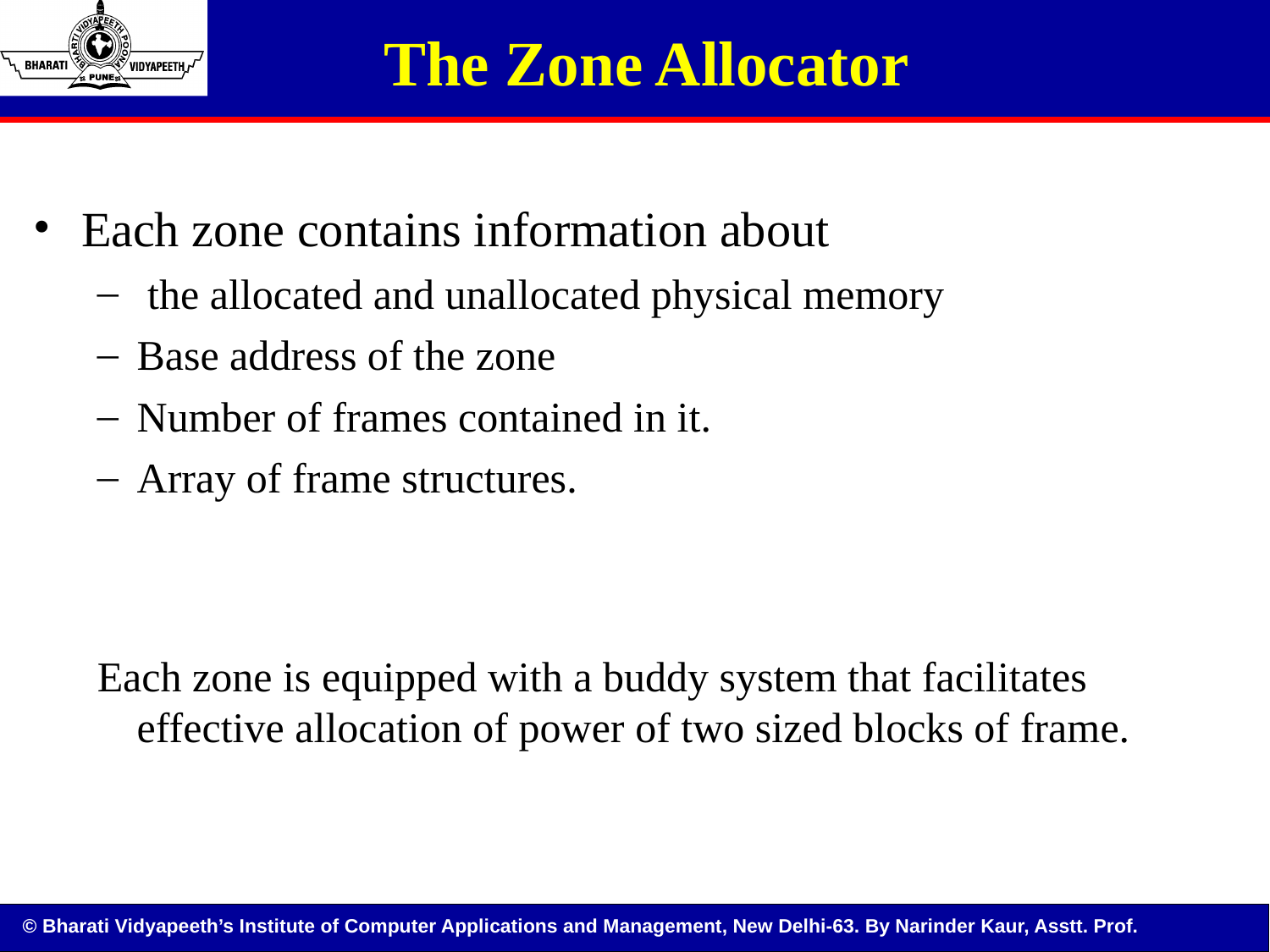

The Zone Allocator
#
Each zone contains information about
 the allocated and unallocated physical memory
Base address of the zone
Number of frames contained in it.
Array of frame structures.

Each zone is equipped with a buddy system that facilitates effective allocation of power of two sized blocks of frame.